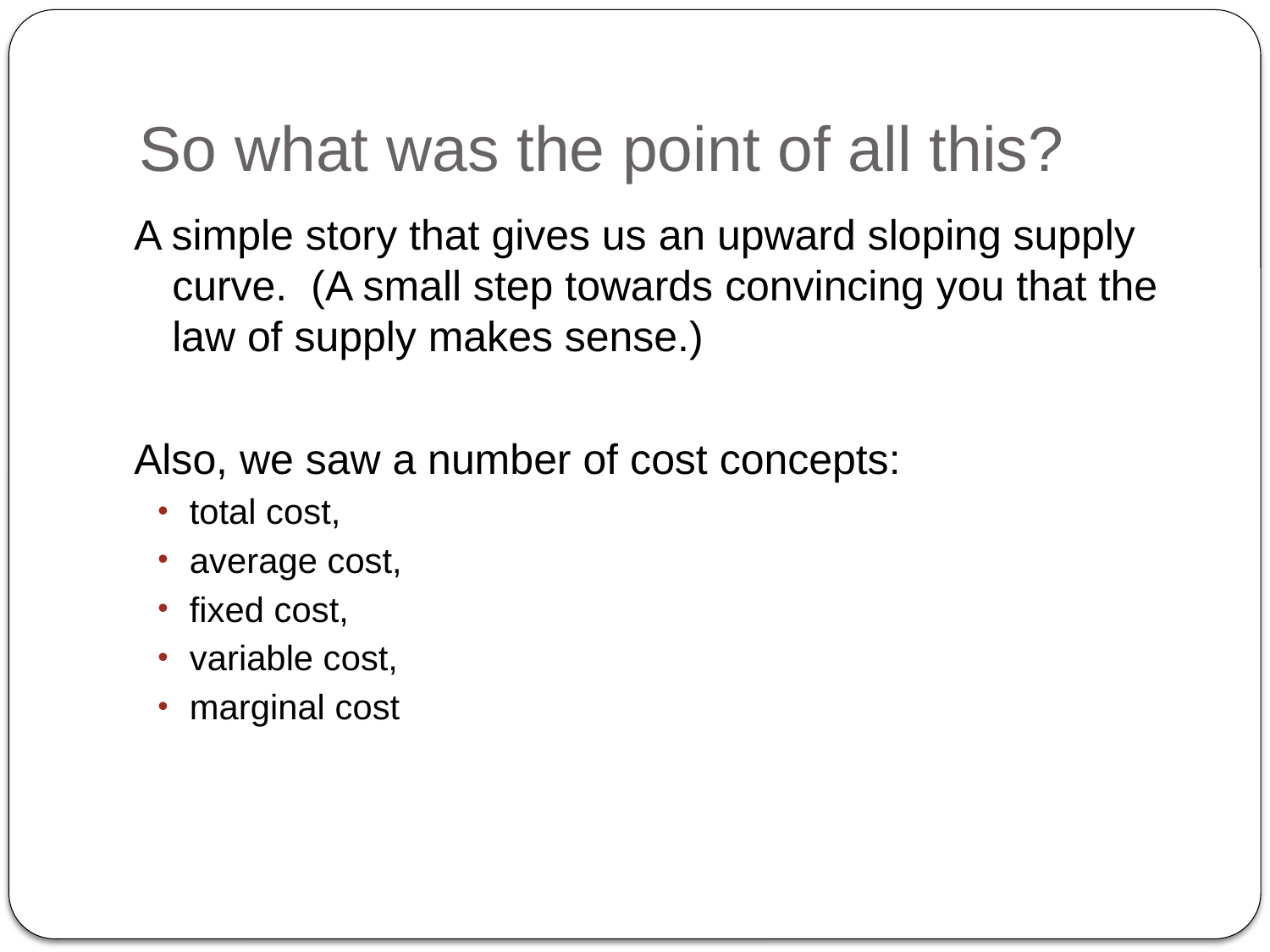

# So what was the point of all this?
A simple story that gives us an upward sloping supply curve.  (A small step towards convincing you that the law of supply makes sense.)

Also, we saw a number of cost concepts:
total cost,
average cost,
fixed cost,
variable cost,
marginal cost